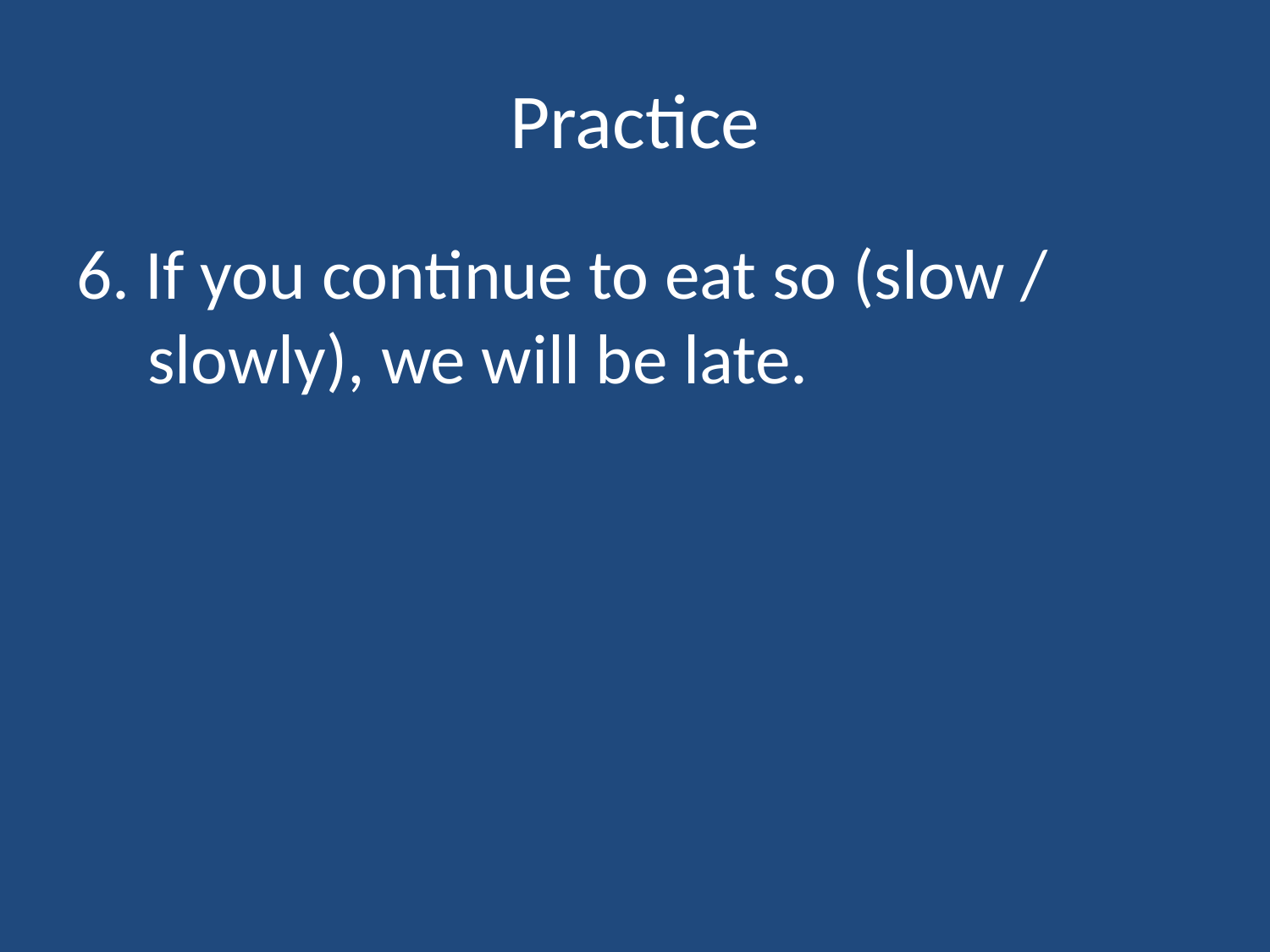

# Practice
6. If you continue to eat so (slow / slowly), we will be late.